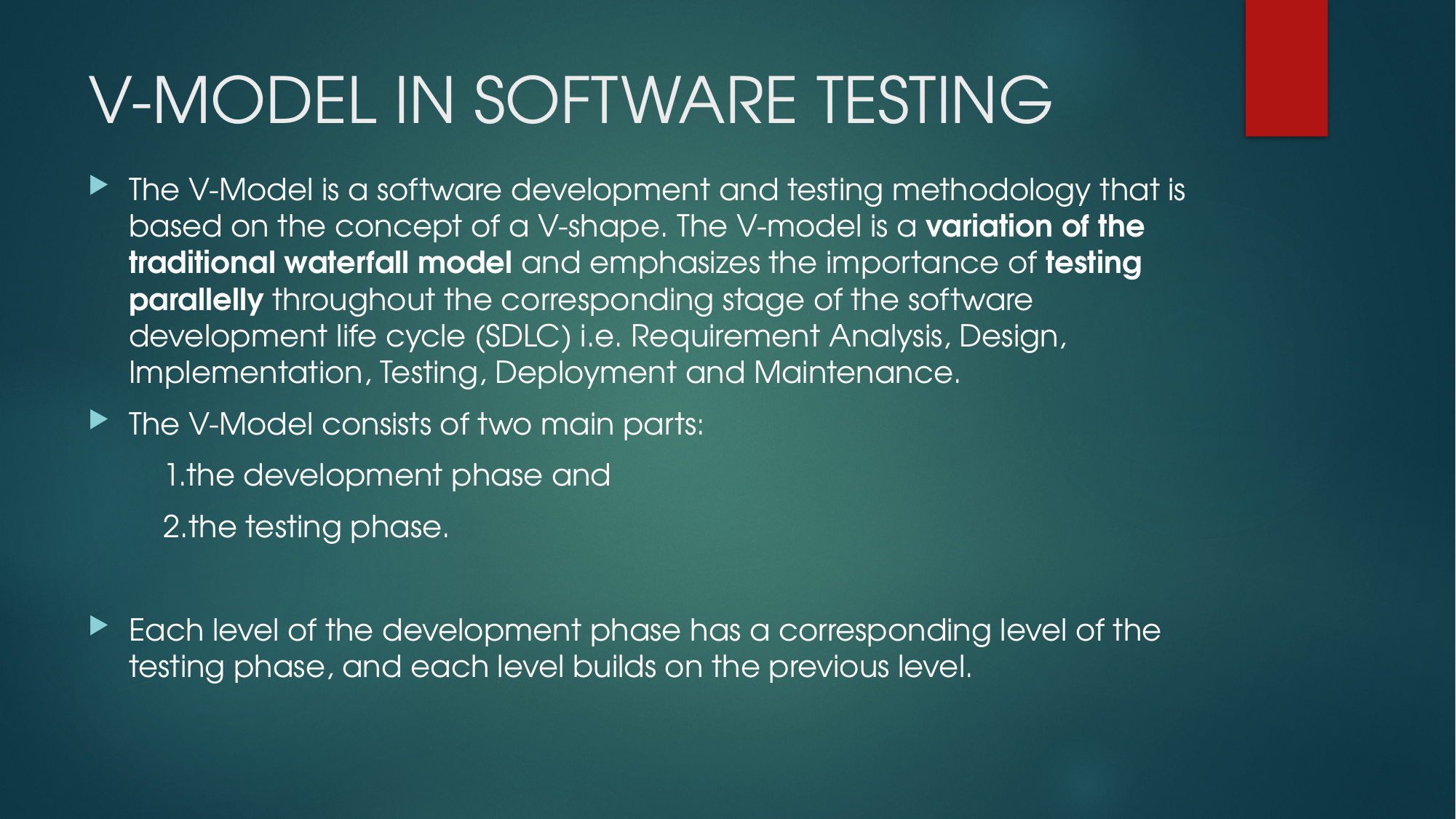

# V-MODEL IN SOFTWARE TESTING
The V-Model is a software development and testing methodology that is based on the concept of a V-shape. The V-model is a variation of the traditional waterfall model and emphasizes the importance of testing parallelly throughout the corresponding stage of the software development life cycle (SDLC) i.e. Requirement Analysis, Design, Implementation, Testing, Deployment and Maintenance.
The V-Model consists of two main parts:
         1.the development phase and
         2.the testing phase.

Each level of the development phase has a corresponding level of the testing phase, and each level builds on the previous level.